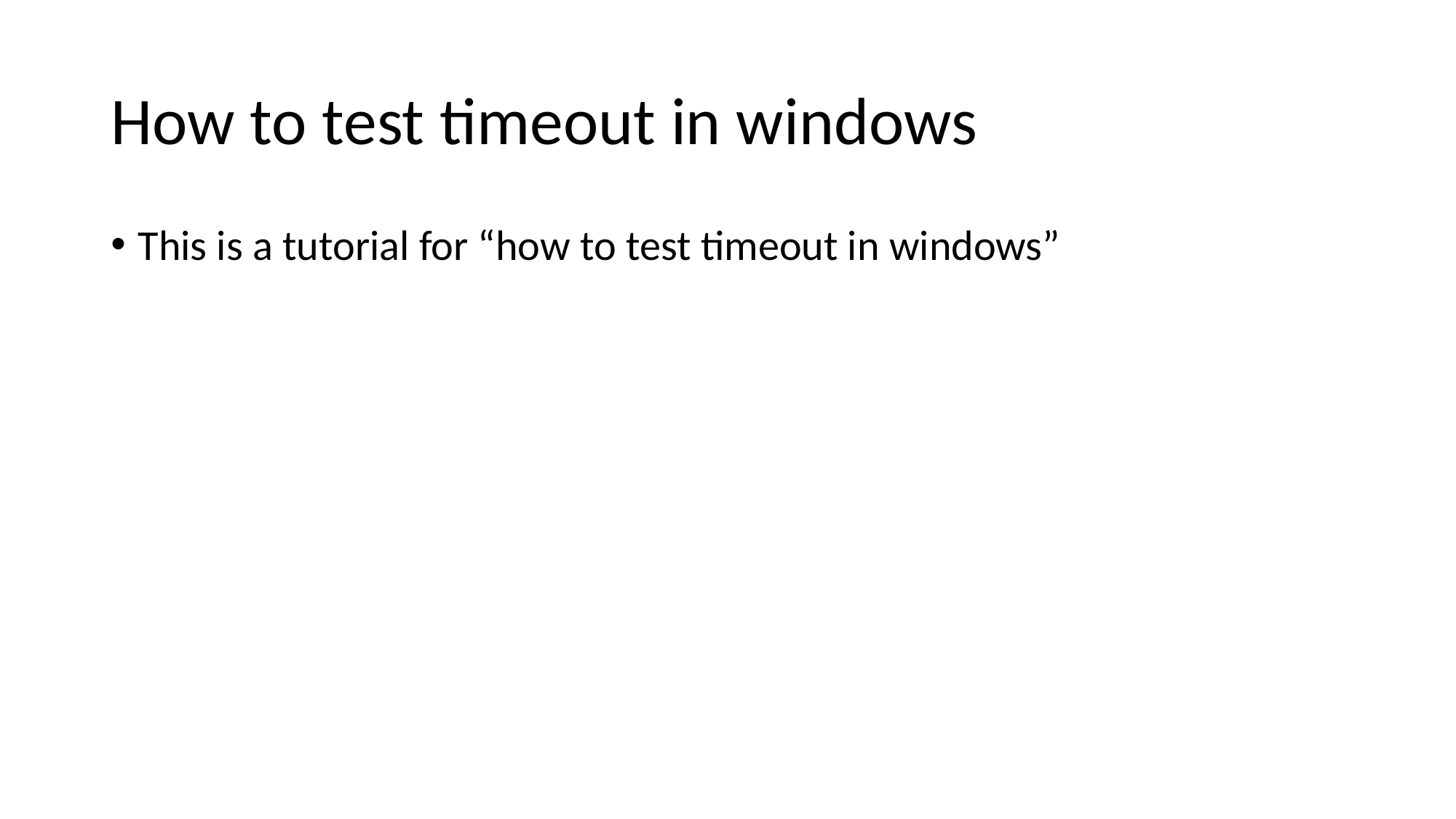

# How to test timeout in windows
This is a tutorial for “how to test timeout in windows”